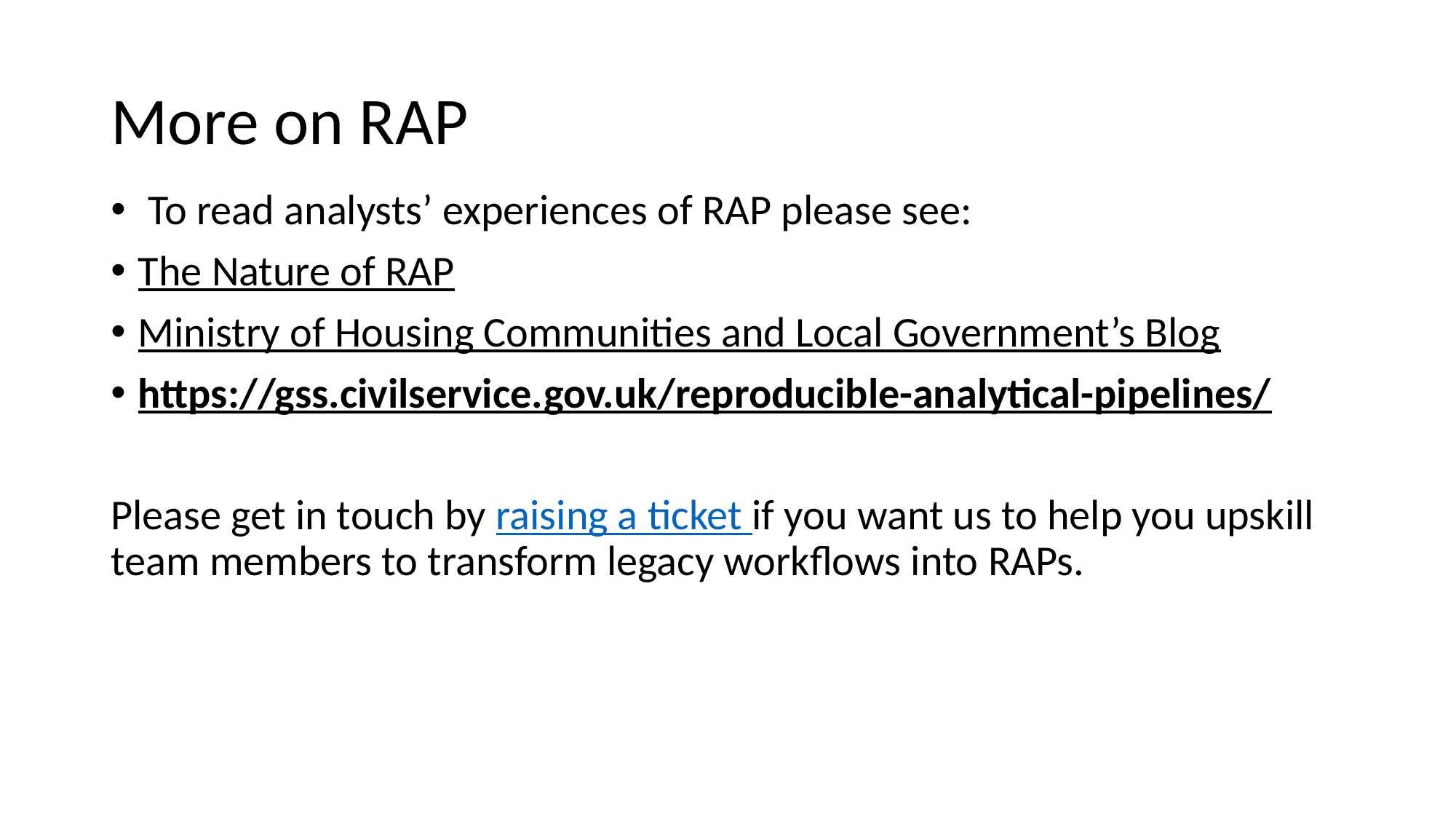

# More on RAP
 To read analysts’ experiences of RAP please see:​
The Nature of RAP​
Ministry of Housing Communities and Local Government’s Blog​
https://gss.civilservice.gov.uk/reproducible-analytical-pipelines/​

Please get in touch by raising a ticket if you want us to help you upskill team members to transform legacy workflows into RAPs.